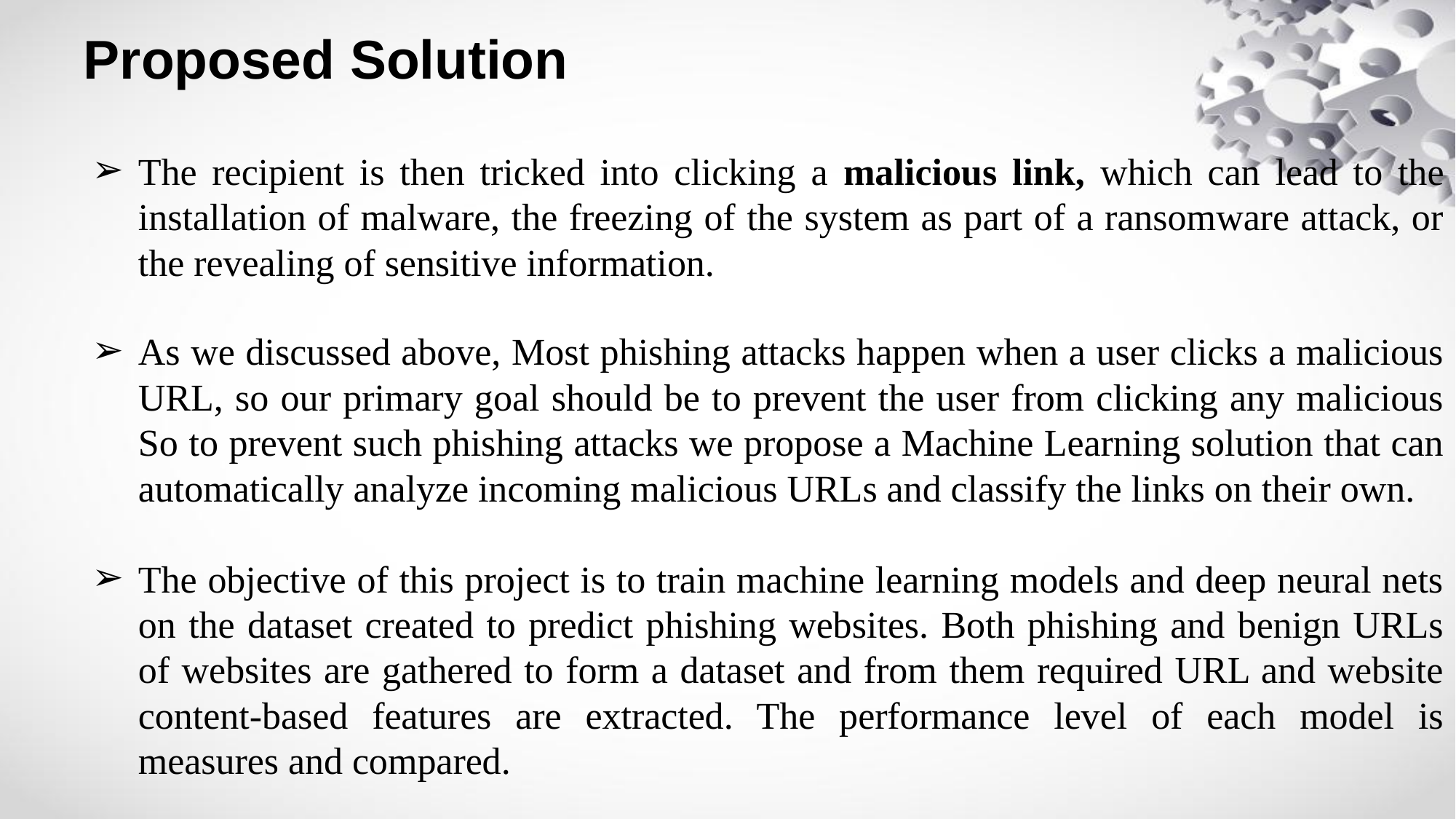

# Proposed Solution

The recipient is then tricked into clicking a malicious link, which can lead to the installation of malware, the freezing of the system as part of a ransomware attack, or the revealing of sensitive information.

As we discussed above, Most phishing attacks happen when a user clicks a malicious URL, so our primary goal should be to prevent the user from clicking any malicious So to prevent such phishing attacks we propose a Machine Learning solution that can automatically analyze incoming malicious URLs and classify the links on their own.

The objective of this project is to train machine learning models and deep neural nets on the dataset created to predict phishing websites. Both phishing and benign URLs of websites are gathered to form a dataset and from them required URL and website content-based features are extracted. The performance level of each model is measures and compared.